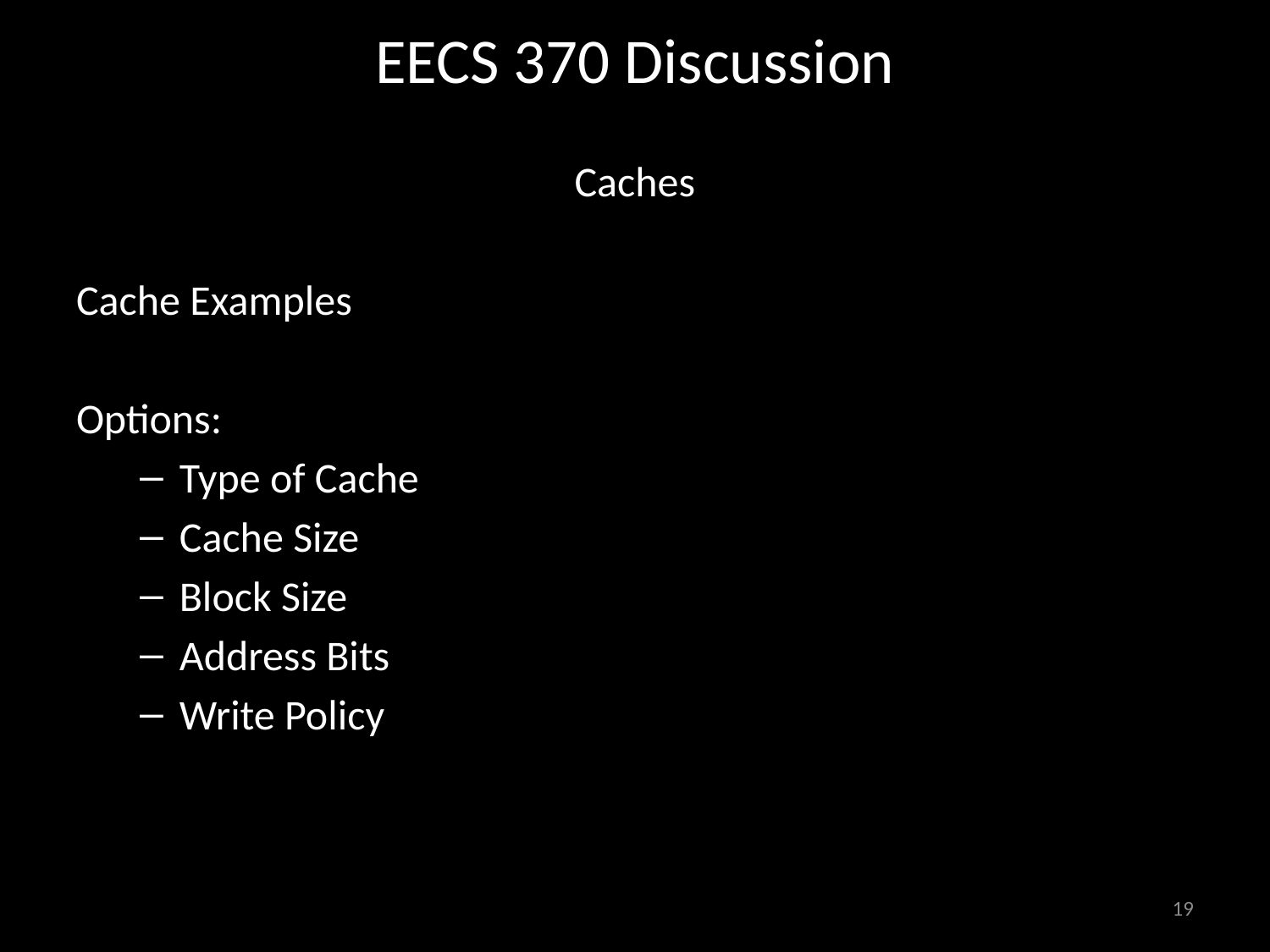

# EECS 370 Discussion
Caches

Cache Examples

Options:
Type of Cache
Cache Size
Block Size
Address Bits
Write Policy

19